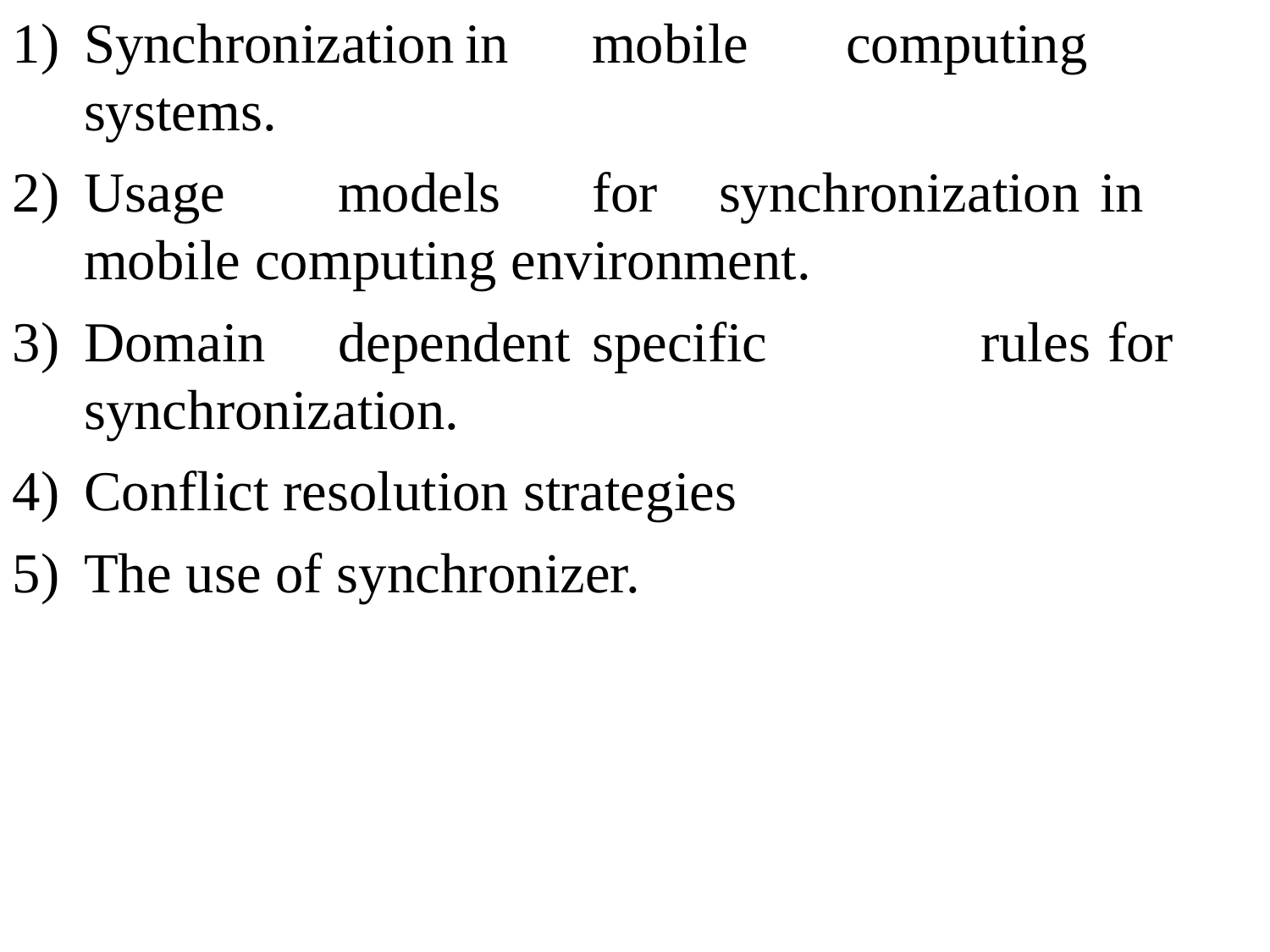

Synchronization	in	mobile	computing  systems.
Usage	models	for	synchronization	in  mobile computing environment.
Domain	dependent	specific  synchronization.
Conflict resolution strategies
The use of synchronizer.
rules	for